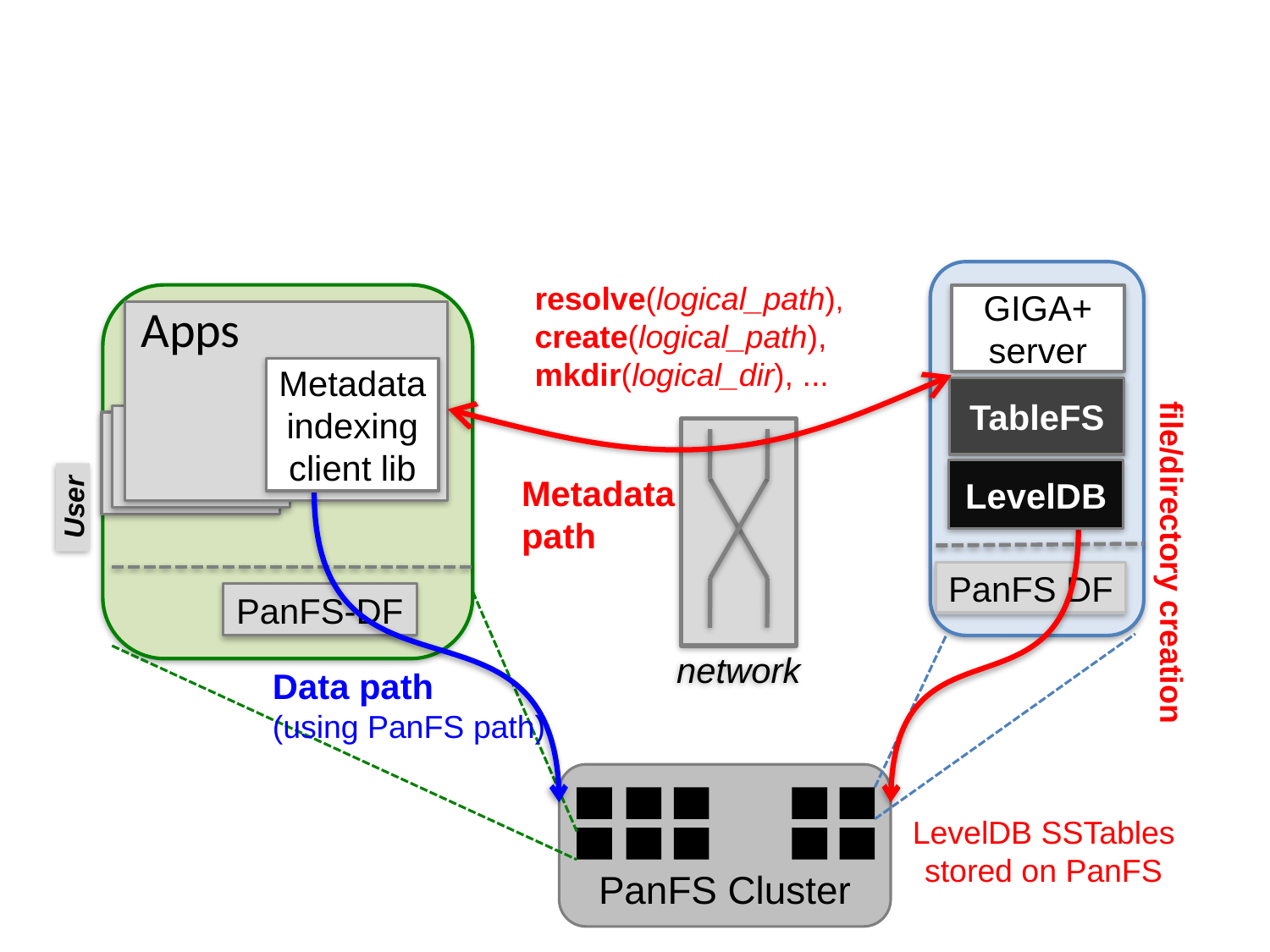

resolve(logical_path),
create(logical_path), mkdir(logical_dir), ...

GIGA+
server
Apps

Metadata indexing client lib

TableFS

network
Metadata
path
User
file/directory creation
PanFS DF
PanFS-DF
Data path
(using PanFS path)
PanFS Cluster

LevelDB SSTables stored on PanFS
LevelDB